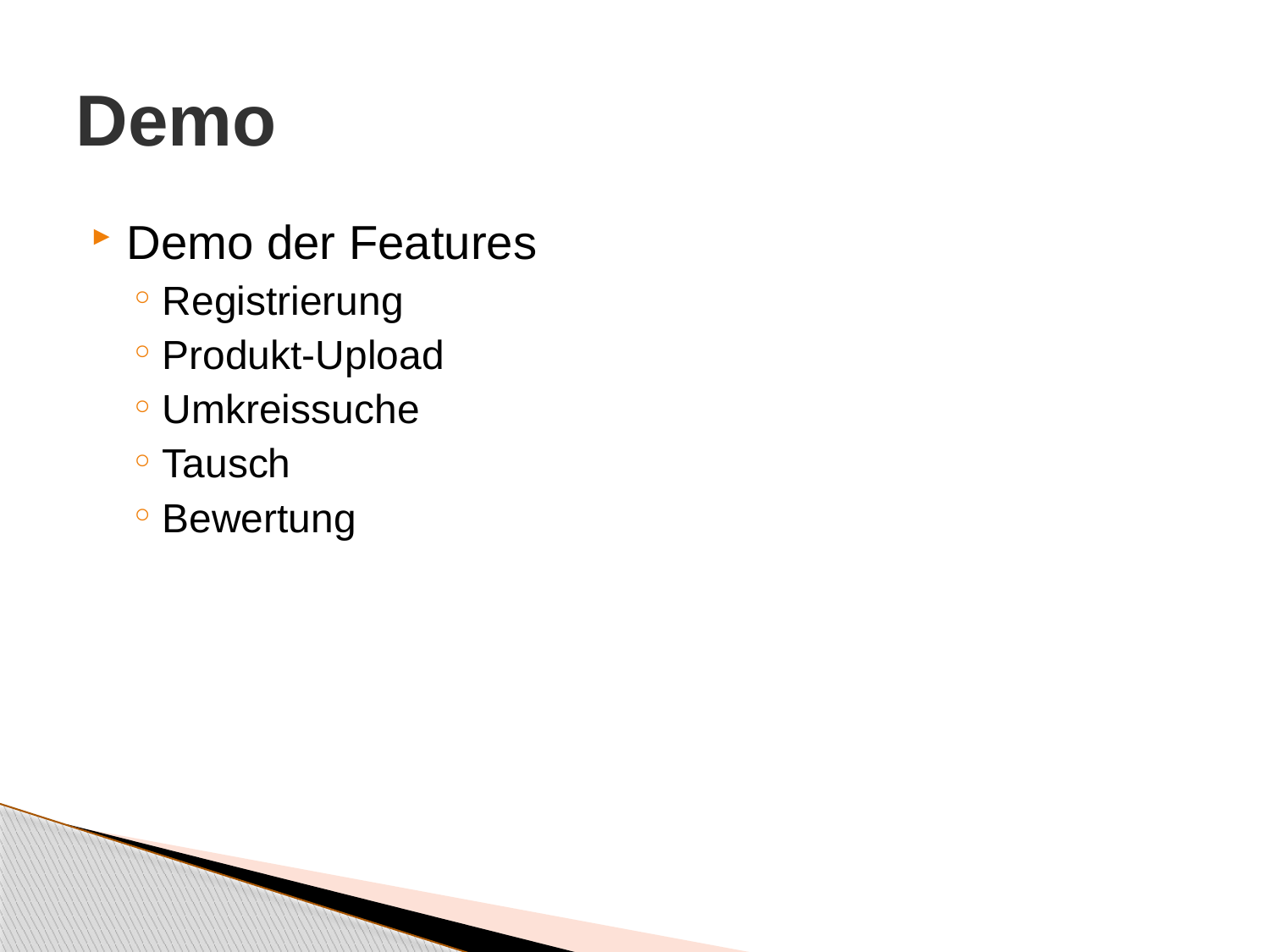

# Demo
Demo der Features
Registrierung
Produkt-Upload
Umkreissuche
Tausch
Bewertung